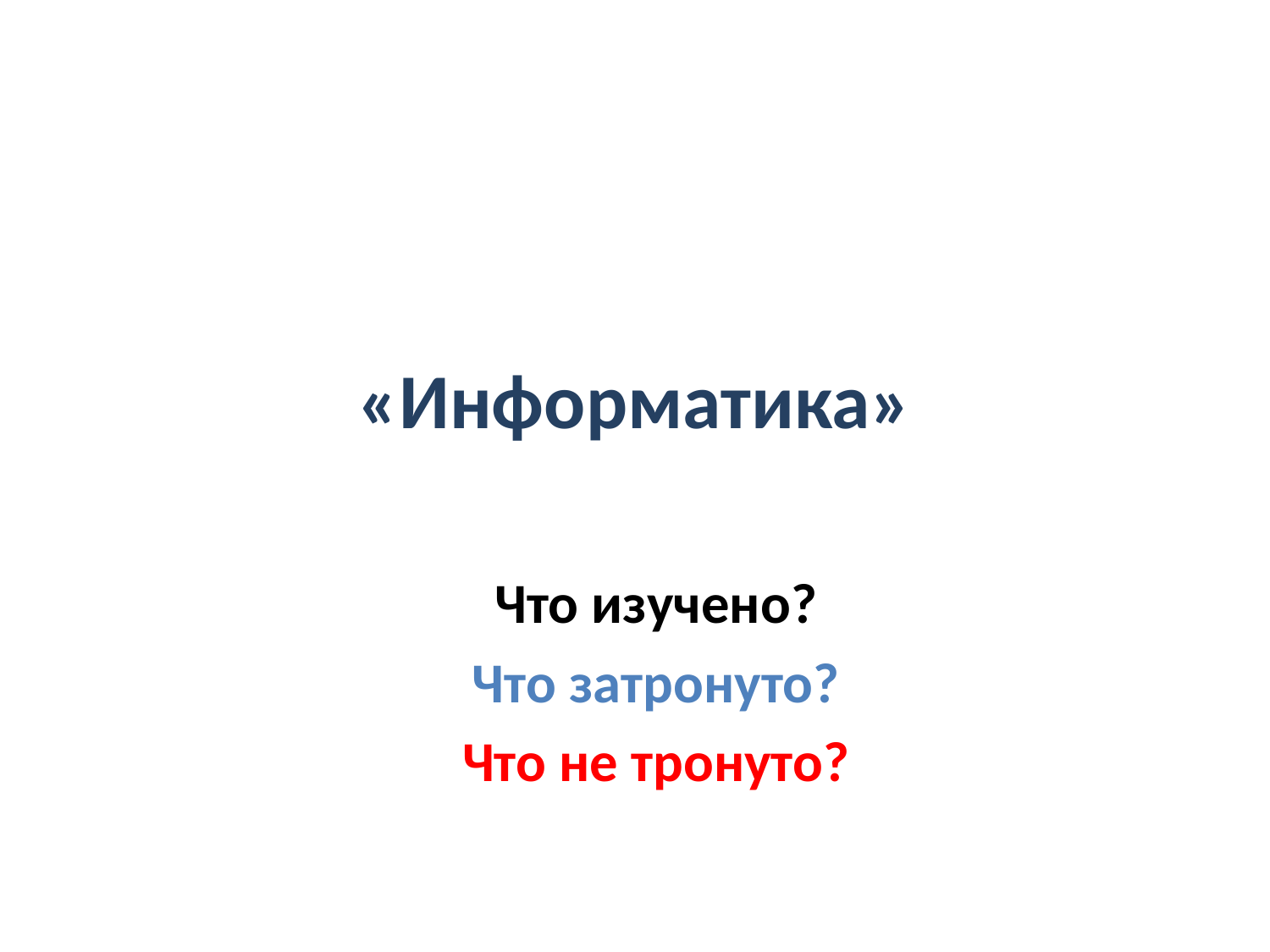

# «Информатика»
Что изучено?
Что затронуто?
Что не тронуто?